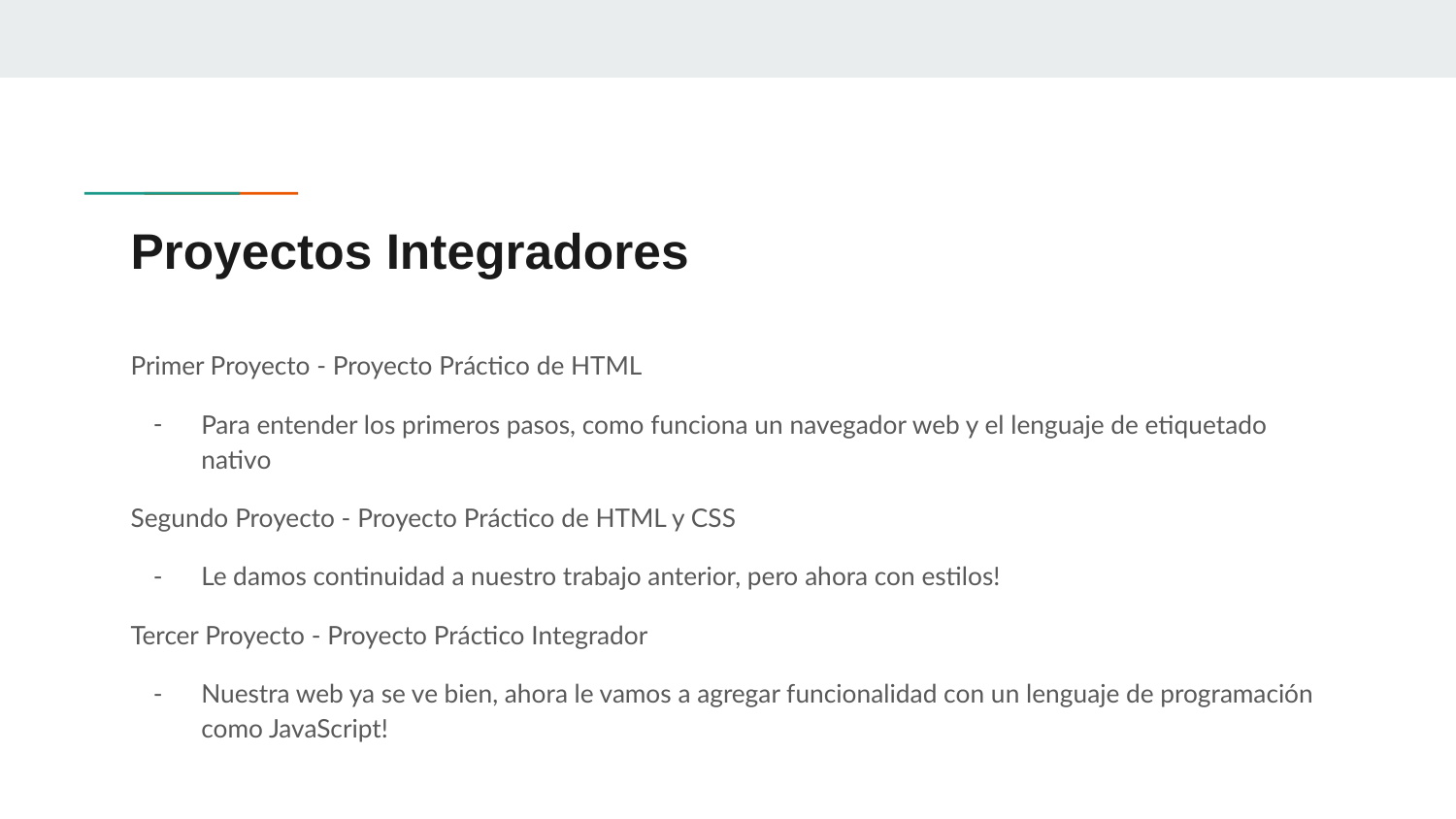

# Proyectos Integradores
Primer Proyecto - Proyecto Práctico de HTML
Para entender los primeros pasos, como funciona un navegador web y el lenguaje de etiquetado nativo
Segundo Proyecto - Proyecto Práctico de HTML y CSS
Le damos continuidad a nuestro trabajo anterior, pero ahora con estilos!
Tercer Proyecto - Proyecto Práctico Integrador
Nuestra web ya se ve bien, ahora le vamos a agregar funcionalidad con un lenguaje de programación como JavaScript!